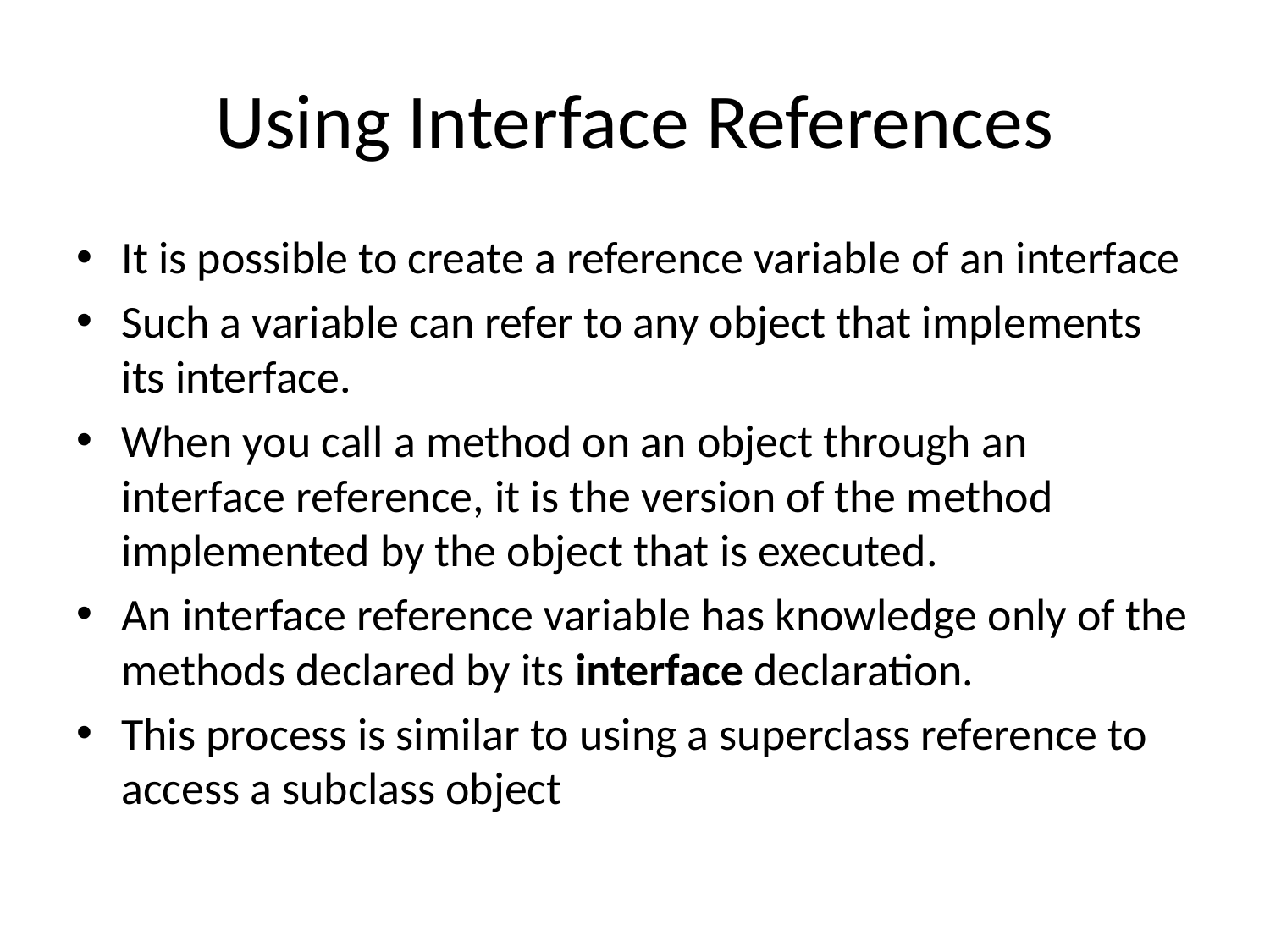

# Using Interface References
It is possible to create a reference variable of an interface
Such a variable can refer to any object that implements its interface.
When you call a method on an object through an interface reference, it is the version of the method implemented by the object that is executed.
An interface reference variable has knowledge only of the methods declared by its interface declaration.
This process is similar to using a superclass reference to access a subclass object